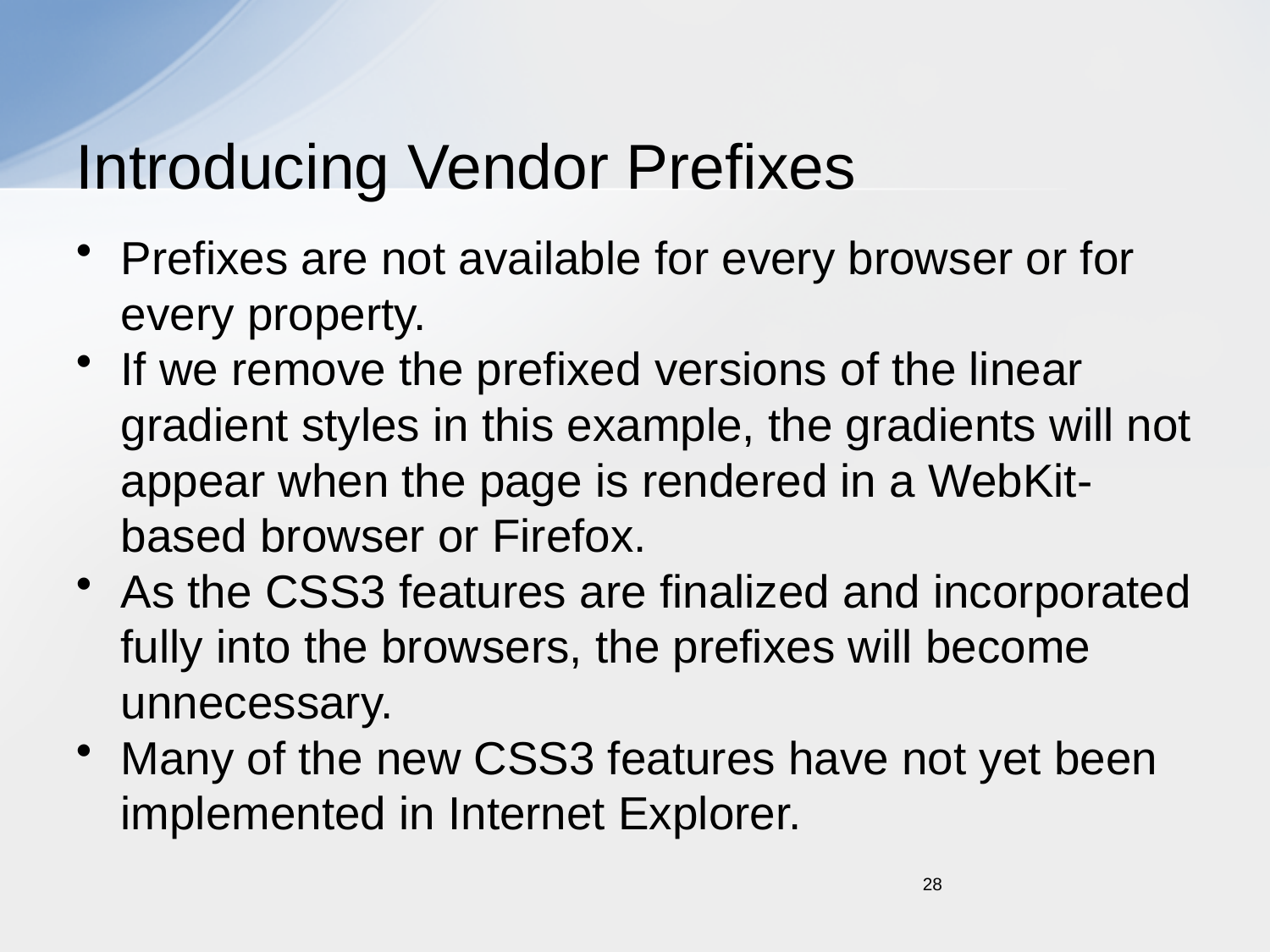

# Introducing Vendor Prefixes
Prefixes are not available for every browser or for every property.
If we remove the prefixed versions of the linear gradient styles in this example, the gradients will not appear when the page is rendered in a WebKit-based browser or Firefox.
As the CSS3 features are finalized and incorporated fully into the browsers, the prefixes will become unnecessary.
Many of the new CSS3 features have not yet been implemented in Internet Explorer.

28